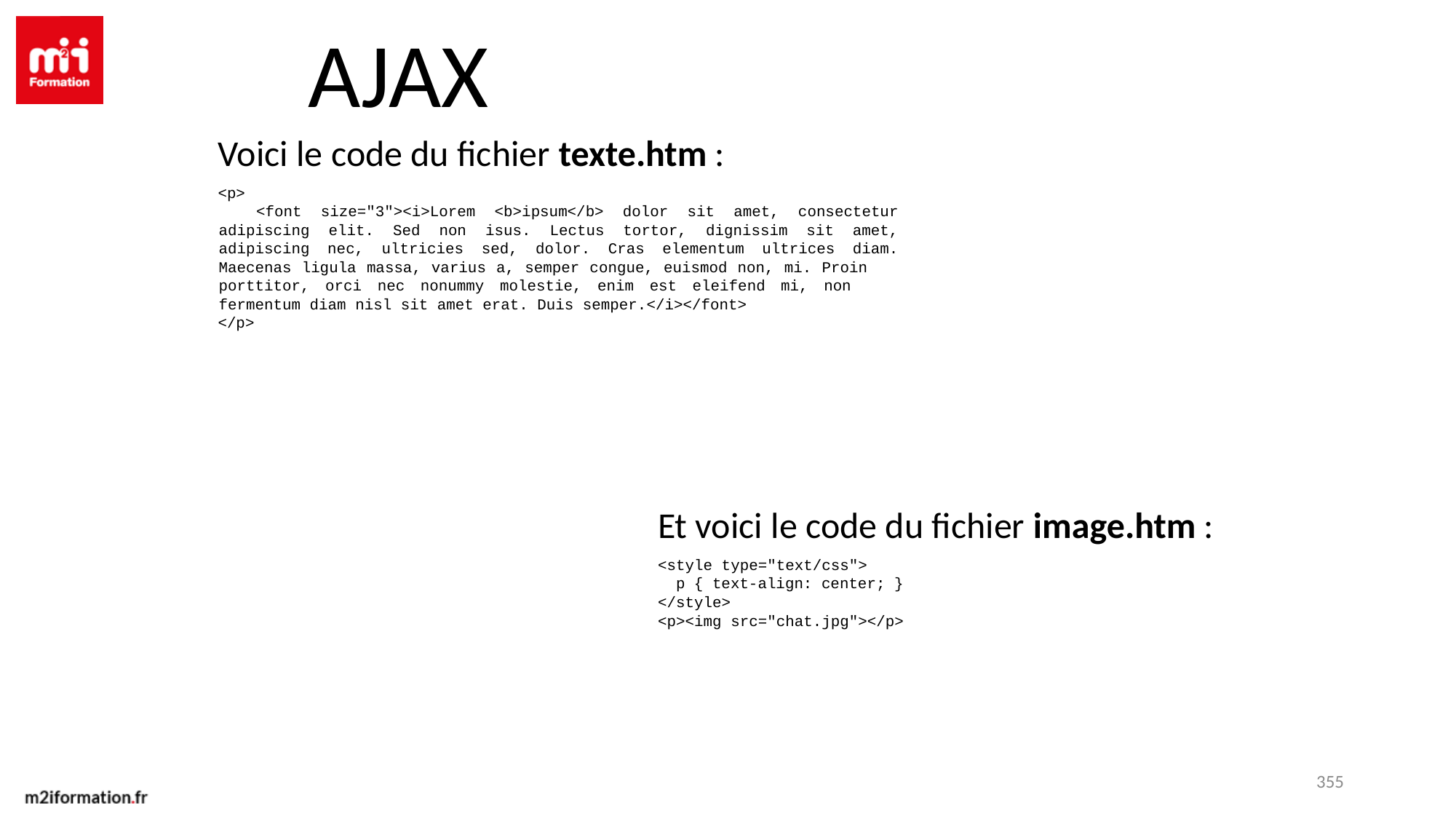

AJAX
Voici le code du fichier texte.htm :
<p>
  <font size="3"><i>Lorem <b>ipsum</b> dolor sit amet, consectetur adipiscing elit. Sed non isus. Lectus tortor, dignissim sit amet, adipiscing nec, ultricies sed, dolor. Cras elementum ultrices diam. Maecenas ligula massa, varius a, semper congue, euismod non, mi. Proin    porttitor, orci nec nonummy molestie, enim est eleifend mi, non    fermentum diam nisl sit amet erat. Duis semper.</i></font>
</p>

Et voici le code du fichier image.htm :
<style type="text/css">
  p { text-align: center; }
</style>
<p><img src="chat.jpg"></p>
355